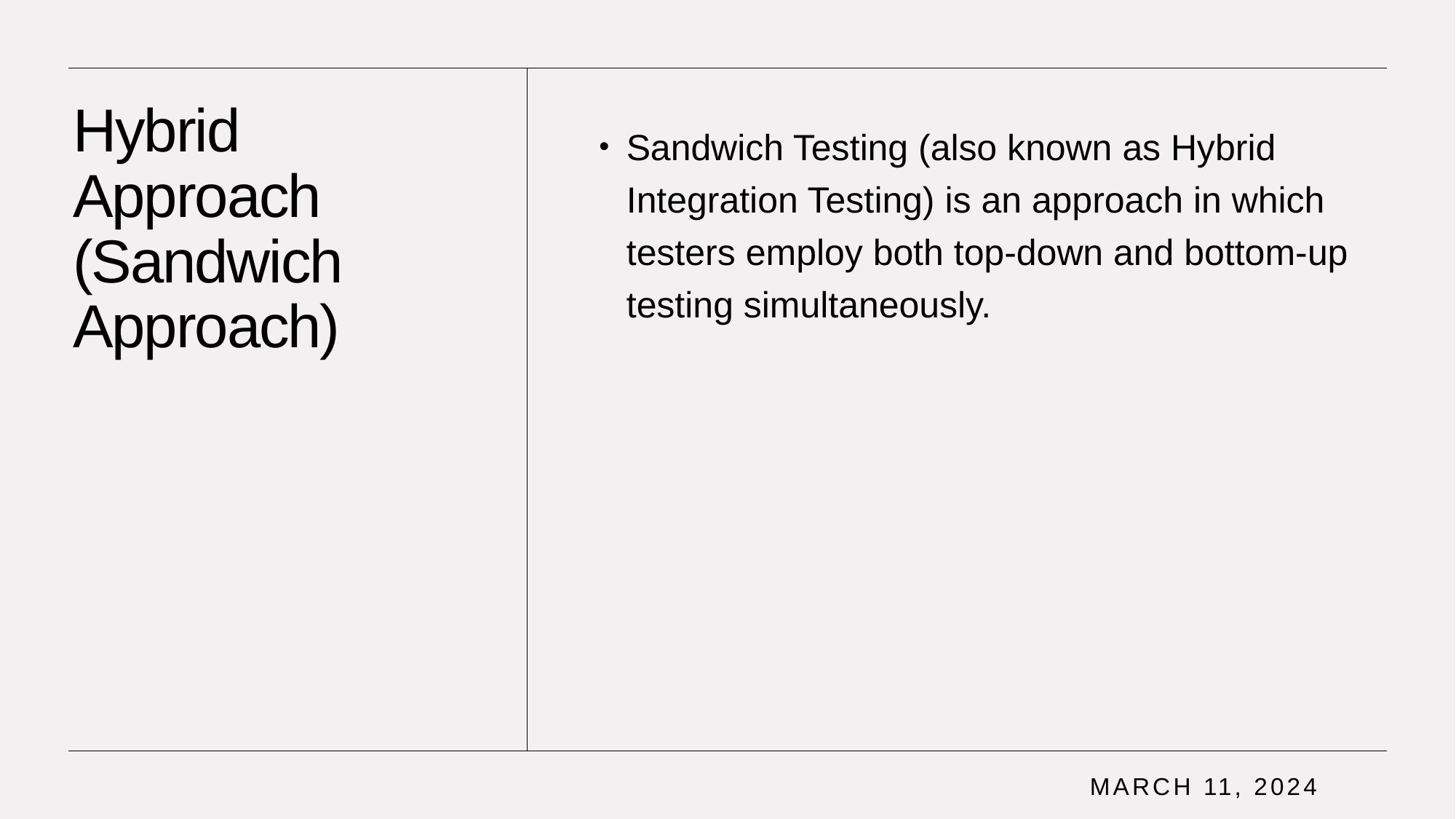

# Hybrid Approach (Sandwich Approach)
Sandwich Testing (also known as Hybrid Integration Testing) is an approach in which testers employ both top-down and bottom-up testing simultaneously.
Shawon, CSE, KUET
March 11, 2024
25